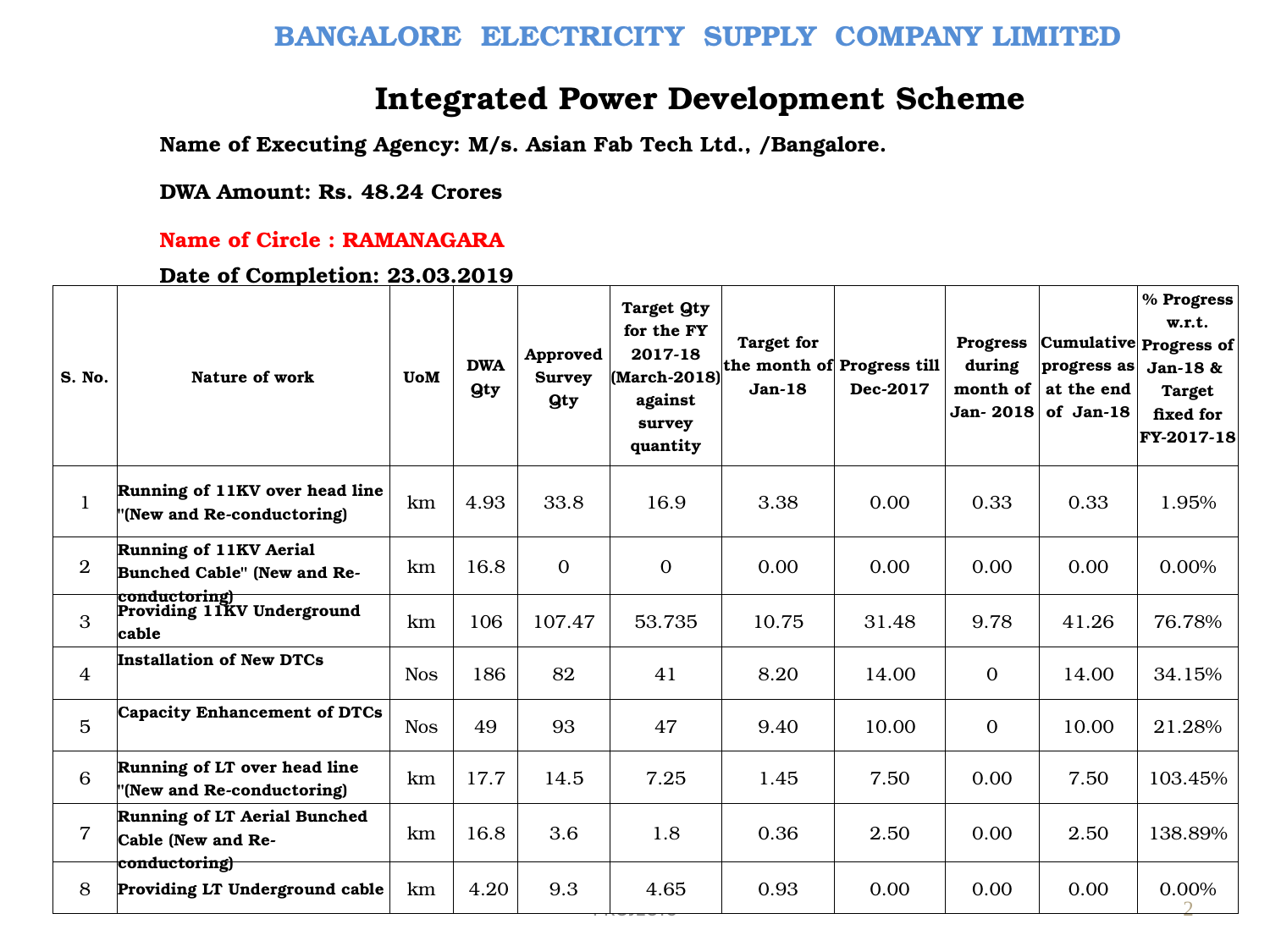

BANGALORE  ELECTRICITY  SUPPLY  COMPANY LIMITED
Integrated Power Development Scheme
| Name of Executing Agency: M/s. Asian Fab Tech Ltd., /Bangalore. |  |  |  |  |  |  |
| --- | --- | --- | --- | --- | --- | --- |
| DWA Amount: Rs. 48.24 Crores |  |  |  |  |  |  |
| Name of Circle : RAMANAGARA Date of Completion: 23.03.2019 |  |  |  |  |  |  |
| S. No. | Nature of work | UoM | DWA Qty | Approved Survey Qty | Target Qty for the FY 2017-18 (March-2018) against survey quantity | Target for the month of Jan-18 | Progress till Dec-2017 | Progress during month of Jan- 2018 | Cumulative progress as at the end of Jan-18 | % Progress w.r.t. Progress of Jan-18 & Target fixed for FY-2017-18 |
| --- | --- | --- | --- | --- | --- | --- | --- | --- | --- | --- |
| 1 | Running of 11KV over head line "(New and Re-conductoring) | km | 4.93 | 33.8 | 16.9 | 3.38 | 0.00 | 0.33 | 0.33 | 1.95% |
| 2 | Running of 11KV Aerial Bunched Cable" (New and Re-conductoring) | km | 16.8 | 0 | 0 | 0.00 | 0.00 | 0.00 | 0.00 | 0.00% |
| 3 | Providing 11KV Underground cable | km | 106 | 107.47 | 53.735 | 10.75 | 31.48 | 9.78 | 41.26 | 76.78% |
| 4 | Installation of New DTCs | Nos | 186 | 82 | 41 | 8.20 | 14.00 | 0 | 14.00 | 34.15% |
| 5 | Capacity Enhancement of DTCs | Nos | 49 | 93 | 47 | 9.40 | 10.00 | 0 | 10.00 | 21.28% |
| 6 | Running of LT over head line "(New and Re-conductoring) | km | 17.7 | 14.5 | 7.25 | 1.45 | 7.50 | 0.00 | 7.50 | 103.45% |
| 7 | Running of LT Aerial Bunched Cable (New and Re-conductoring) | km | 16.8 | 3.6 | 1.8 | 0.36 | 2.50 | 0.00 | 2.50 | 138.89% |
| 8 | Providing LT Underground cable | km | 4.20 | 9.3 | 4.65 | 0.93 | 0.00 | 0.00 | 0.00 | 0.00% |
PROJECTS
2